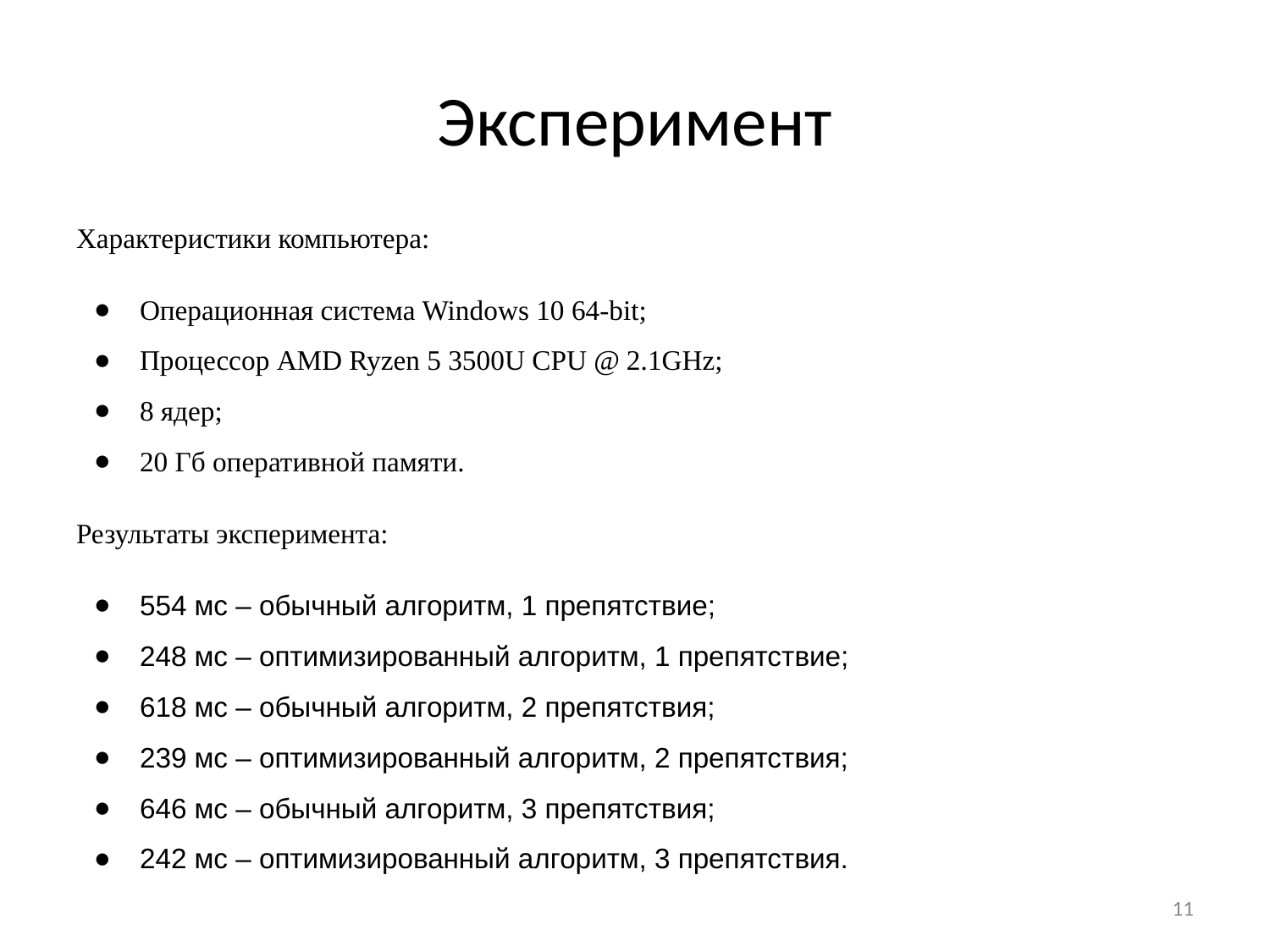

# Эксперимент
Характеристики компьютера:
Операционная система Windows 10 64-bit;
Процессор AMD Ryzen 5 3500U CPU @ 2.1GHz;
8 ядер;
20 Гб оперативной памяти.
Результаты эксперимента:
554 мс – обычный алгоритм, 1 препятствие;
248 мс – оптимизированный алгоритм, 1 препятствие;
618 мс – обычный алгоритм, 2 препятствия;
239 мс – оптимизированный алгоритм, 2 препятствия;
646 мс – обычный алгоритм, 3 препятствия;
242 мс – оптимизированный алгоритм, 3 препятствия.

11